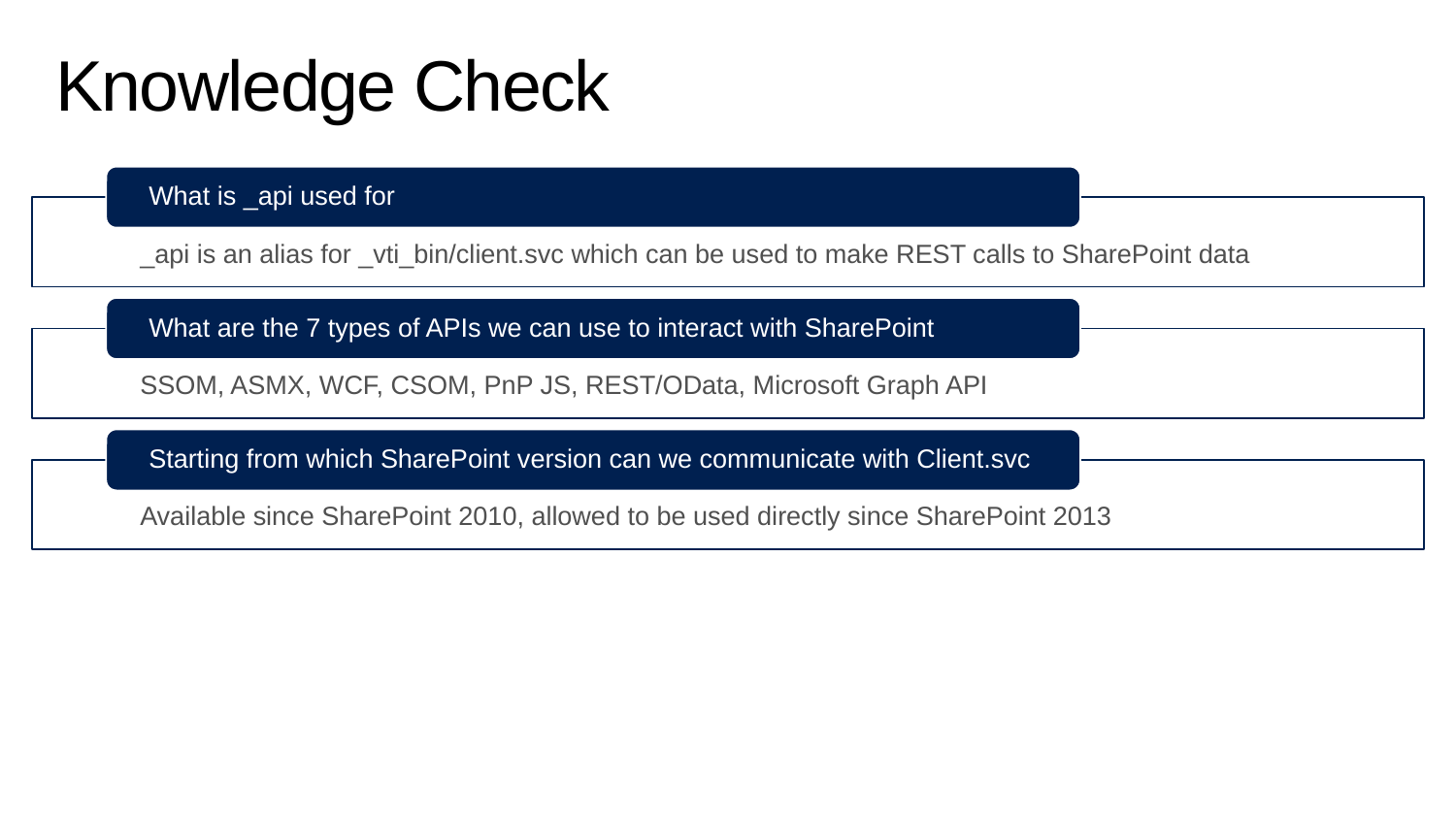

# Knowledge Check
_api is an alias for _vti_bin/client.svc which can be used to make REST calls to SharePoint data
What is _api used for
SSOM, ASMX, WCF, CSOM, PnP JS, REST/OData, Microsoft Graph API
What are the 7 types of APIs we can use to interact with SharePoint
Available since SharePoint 2010, allowed to be used directly since SharePoint 2013
Starting from which SharePoint version can we communicate with Client.svc